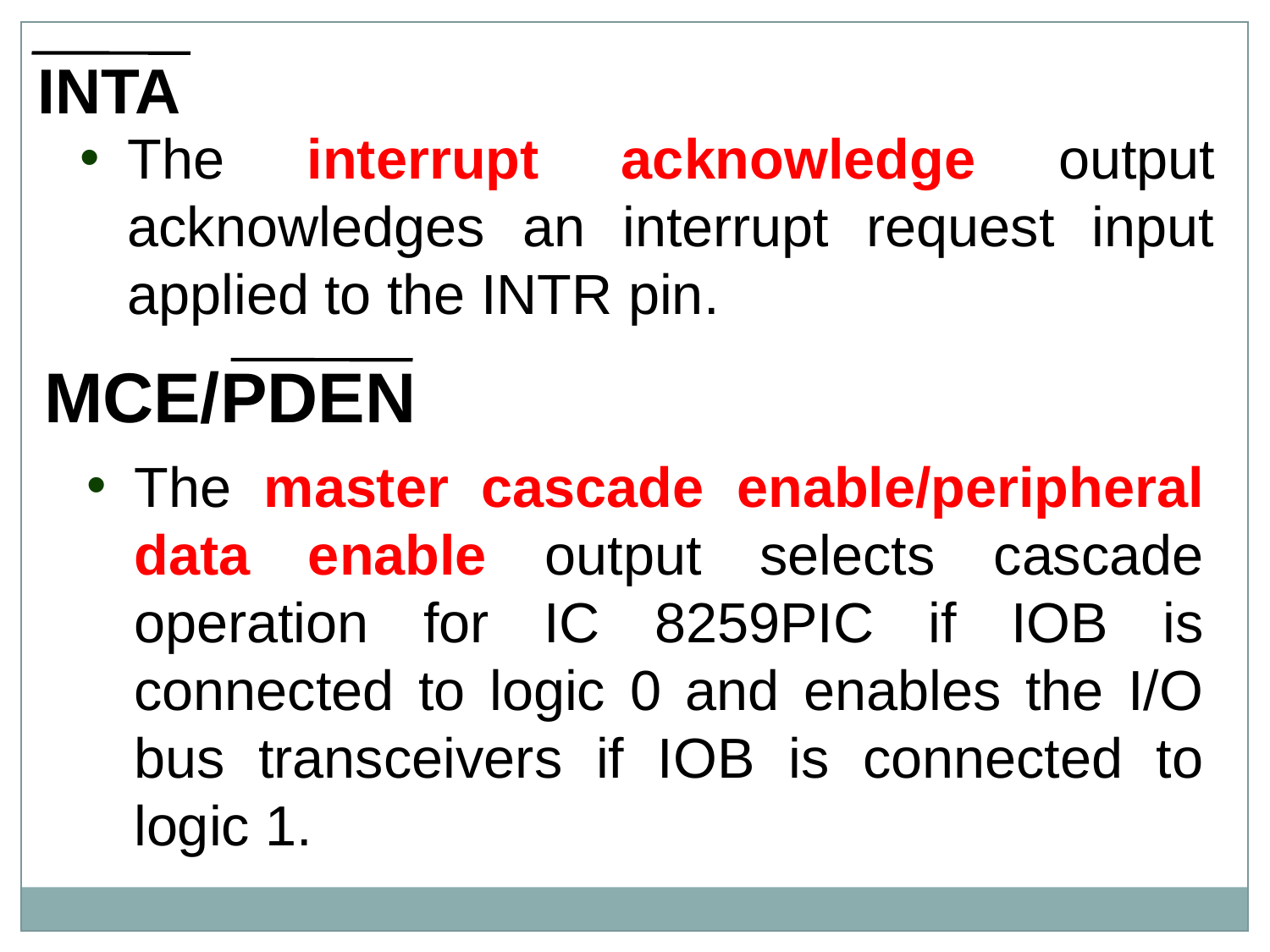

INTA

The interrupt acknowledge output acknowledges an interrupt request input applied to the INTR pin.
MCE/PDEN

The master cascade enable/peripheral data enable output selects cascade operation for IC 8259PIC if IOB is connected to logic 0 and enables the I/O bus transceivers if IOB is connected to logic 1.